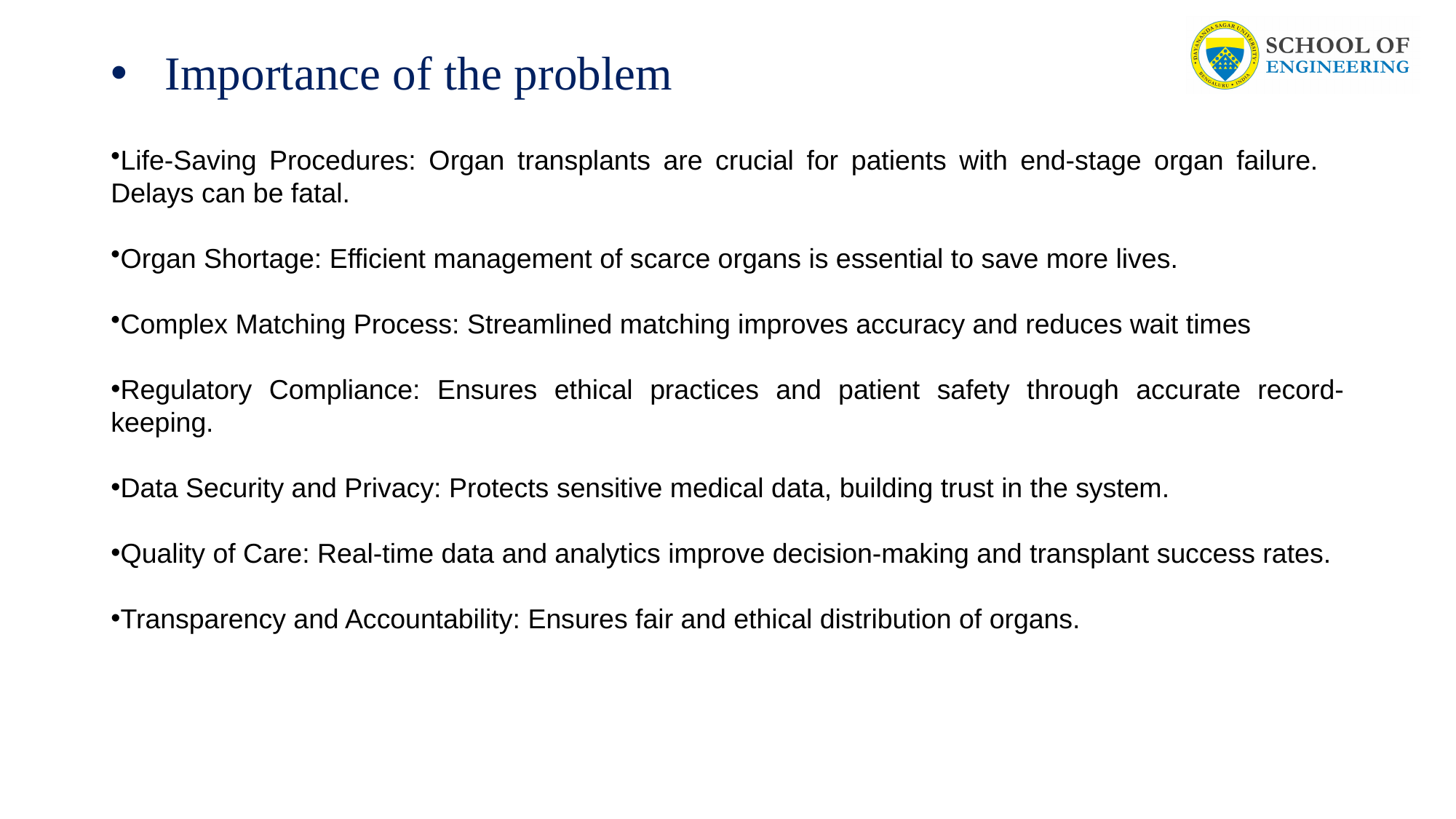

# Importance of the problem
Life-Saving Procedures: Organ transplants are crucial for patients with end-stage organ failure.   Delays can be fatal.

Organ Shortage: Efficient management of scarce organs is essential to save more lives.

Complex Matching Process: Streamlined matching improves accuracy and reduces wait times

Regulatory Compliance: Ensures ethical practices and patient safety through accurate record-keeping.

Data Security and Privacy: Protects sensitive medical data, building trust in the system.

Quality of Care: Real-time data and analytics improve decision-making and transplant success rates.

Transparency and Accountability: Ensures fair and ethical distribution of organs.